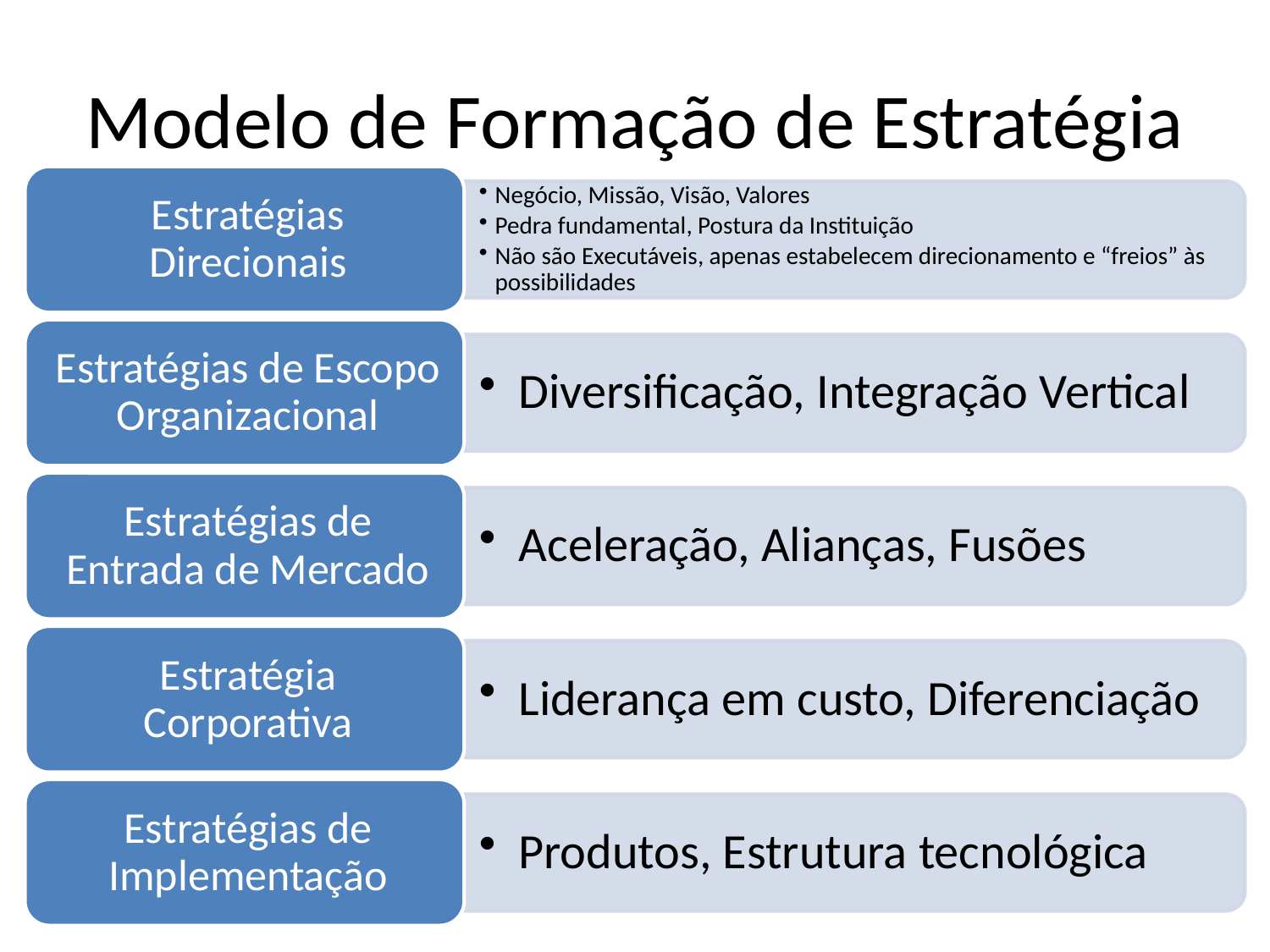

# Modelo de Formação de Estratégia
Negócio, Missão, Visão, Valores
Pedra fundamental, Postura da Instituição
Não são Executáveis, apenas estabelecem direcionamento e “freios” às possibilidades
Estratégias Direcionais
Diversificação, Integração Vertical
Estratégias de Escopo Organizacional
Aceleração, Alianças, Fusões
Estratégias de Entrada de Mercado
Liderança em custo, Diferenciação
Estratégia Corporativa
Produtos, Estrutura tecnológica
Estratégias de Implementação